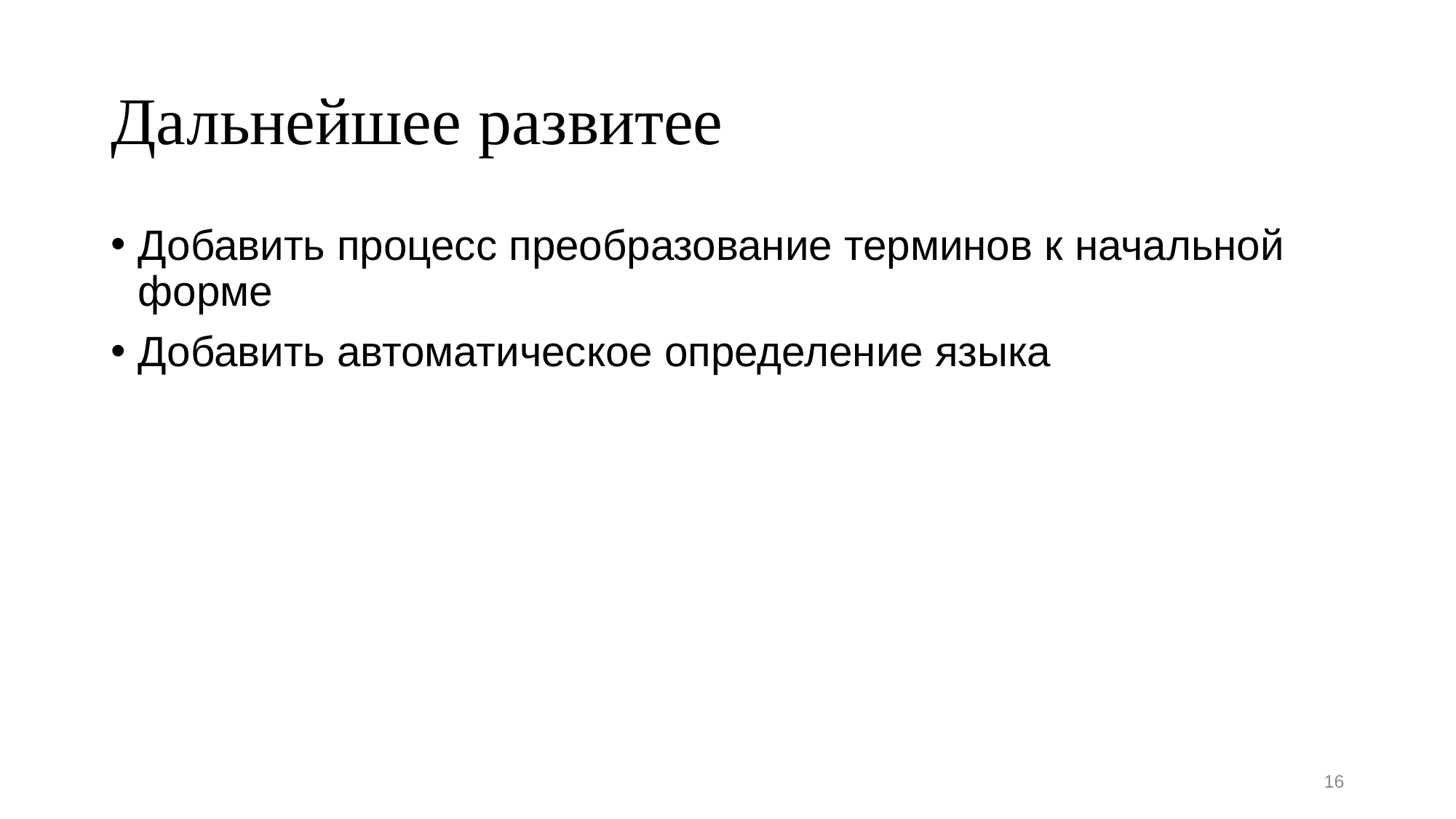

# Дальнейшее развитее
Добавить процесс преобразование терминов к начальной форме
Добавить автоматическое определение языка
16